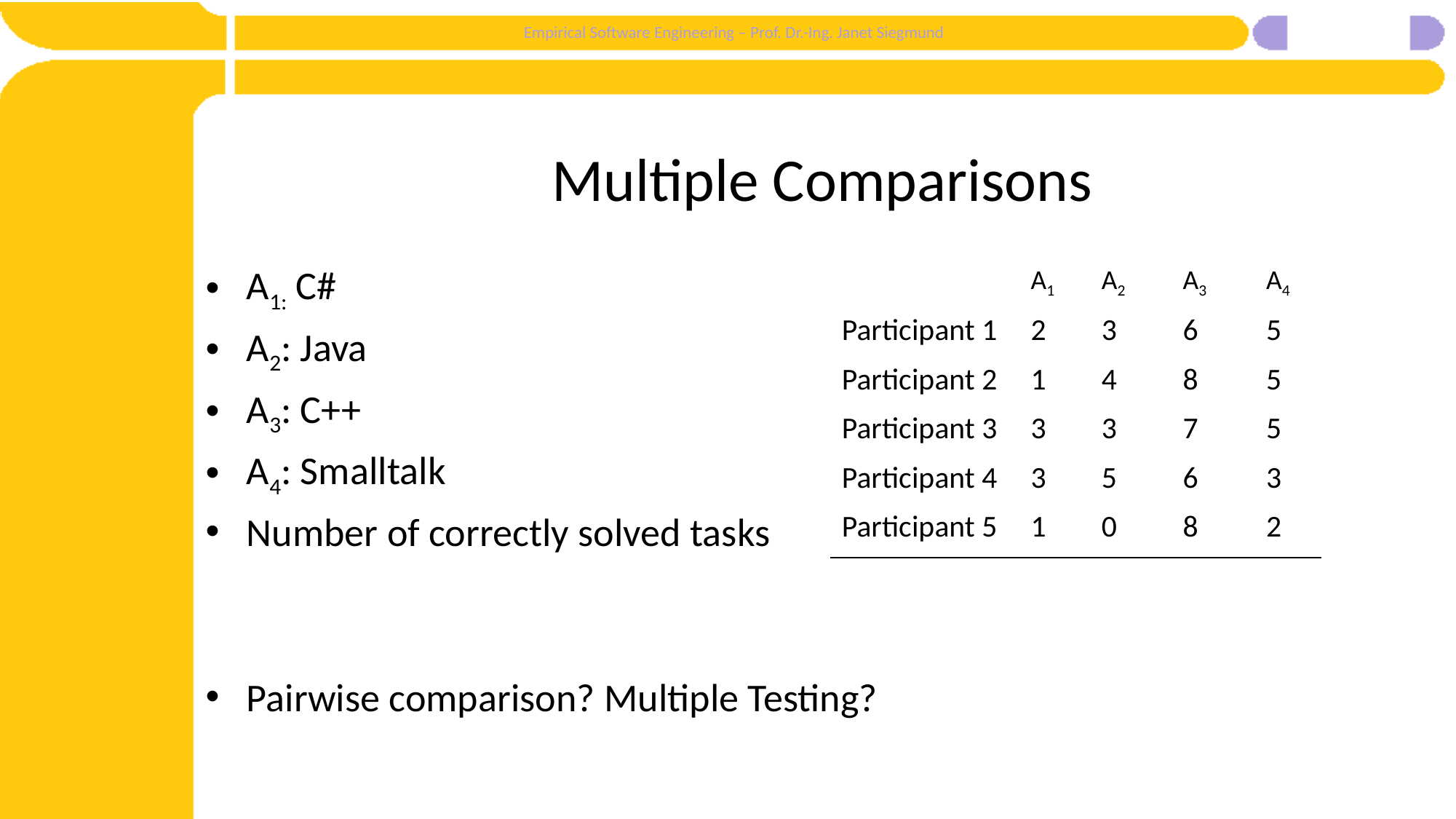

# Multiple Comparisons
A1: C#
A2: Java
A3: C++
A4: Smalltalk
Number of correctly solved tasks

Pairwise comparison? Multiple Testing?
|  | A1 | A2 | A3 | A4 |
| --- | --- | --- | --- | --- |
| Participant 1 | 2 | 3 | 6 | 5 |
| Participant 2 | 1 | 4 | 8 | 5 |
| Participant 3 | 3 | 3 | 7 | 5 |
| Participant 4 | 3 | 5 | 6 | 3 |
| Participant 5 | 1 | 0 | 8 | 2 |
|  |  |  |  |  |